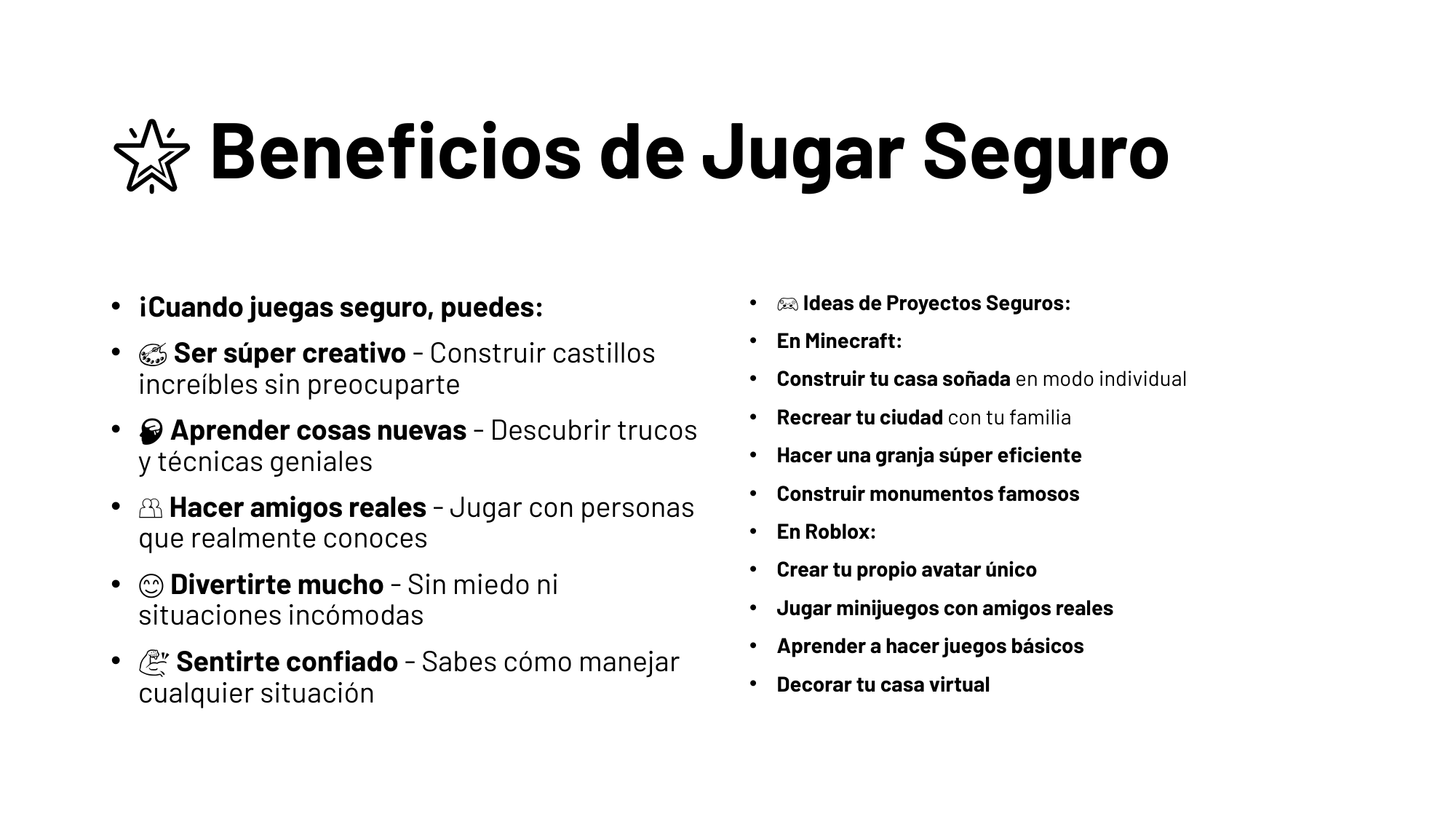

# 🌟 Beneficios de Jugar Seguro
¡Cuando juegas seguro, puedes:
🎨 Ser súper creativo - Construir castillos increíbles sin preocuparte
🧠 Aprender cosas nuevas - Descubrir trucos y técnicas geniales
👥 Hacer amigos reales - Jugar con personas que realmente conoces
😊 Divertirte mucho - Sin miedo ni situaciones incómodas
💪 Sentirte confiado - Sabes cómo manejar cualquier situación

🎮 Ideas de Proyectos Seguros:
En Minecraft:
Construir tu casa soñada en modo individual
Recrear tu ciudad con tu familia
Hacer una granja súper eficiente
Construir monumentos famosos
En Roblox:
Crear tu propio avatar único
Jugar minijuegos con amigos reales
Aprender a hacer juegos básicos
Decorar tu casa virtual